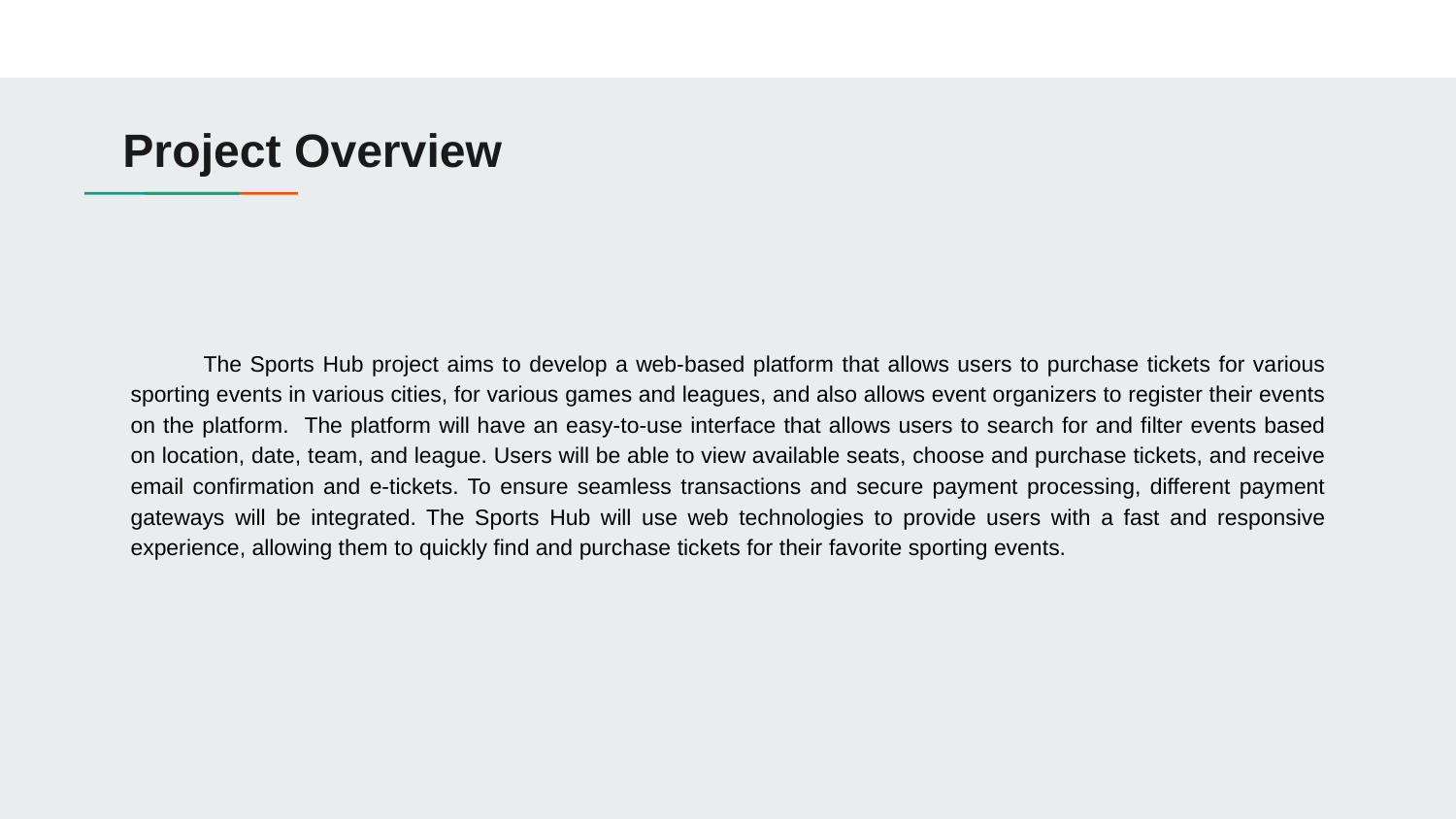

Project Overview
The Sports Hub project aims to develop a web-based platform that allows users to purchase tickets for various sporting events in various cities, for various games and leagues, and also allows event organizers to register their events on the platform.  The platform will have an easy-to-use interface that allows users to search for and filter events based on location, date, team, and league. Users will be able to view available seats, choose and purchase tickets, and receive email confirmation and e-tickets. To ensure seamless transactions and secure payment processing, different payment gateways will be integrated. The Sports Hub will use web technologies to provide users with a fast and responsive experience, allowing them to quickly find and purchase tickets for their favorite sporting events.